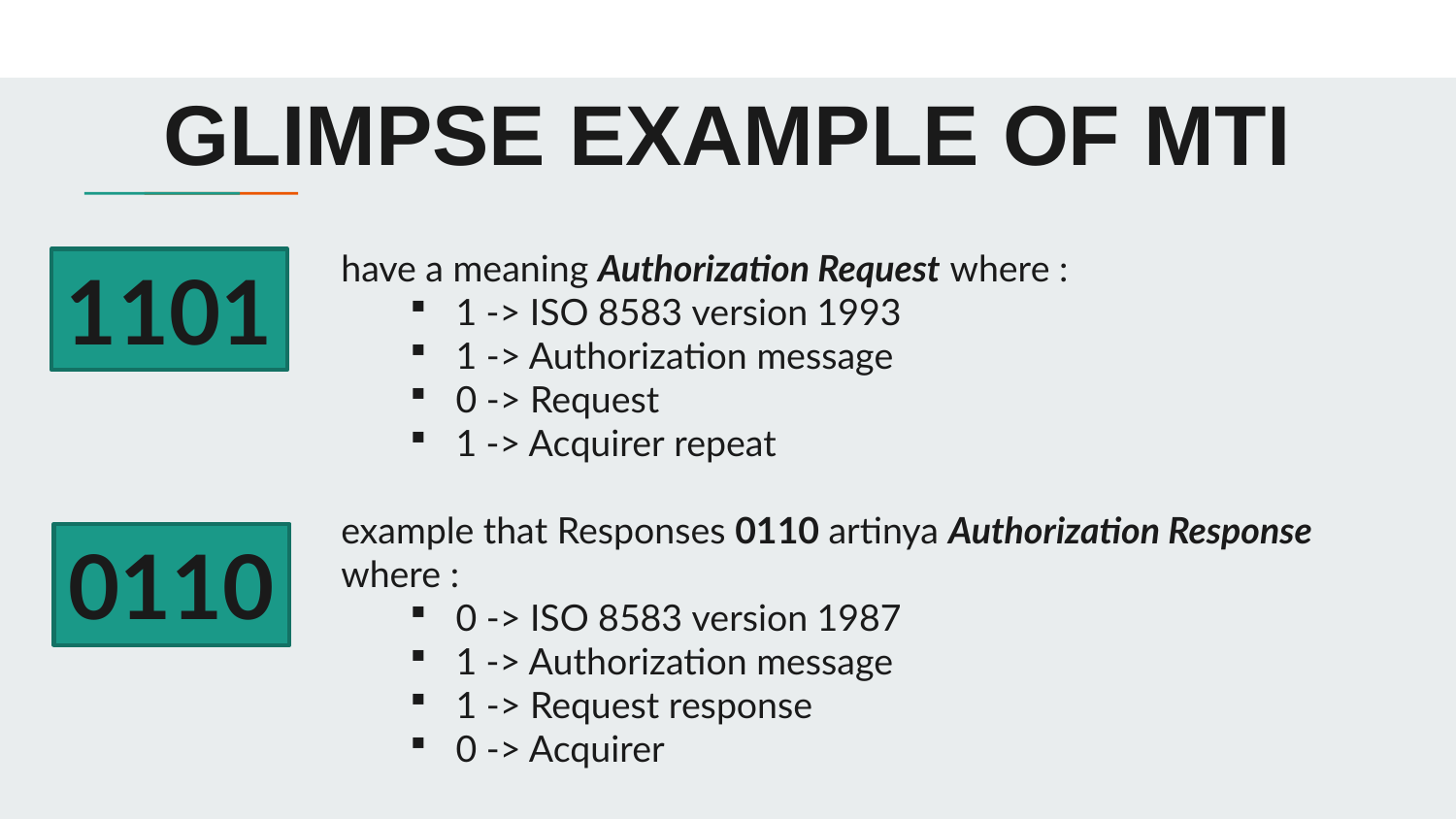

# GLIMPSE EXAMPLE OF MTI
have a meaning Authorization Request where :
1 -> ISO 8583 version 1993
1 -> Authorization message
0 -> Request
1 -> Acquirer repeat

example that Responses 0110 artinya Authorization Response
where :
0 -> ISO 8583 version 1987
1 -> Authorization message
1 -> Request response
0 -> Acquirer
1101
0110